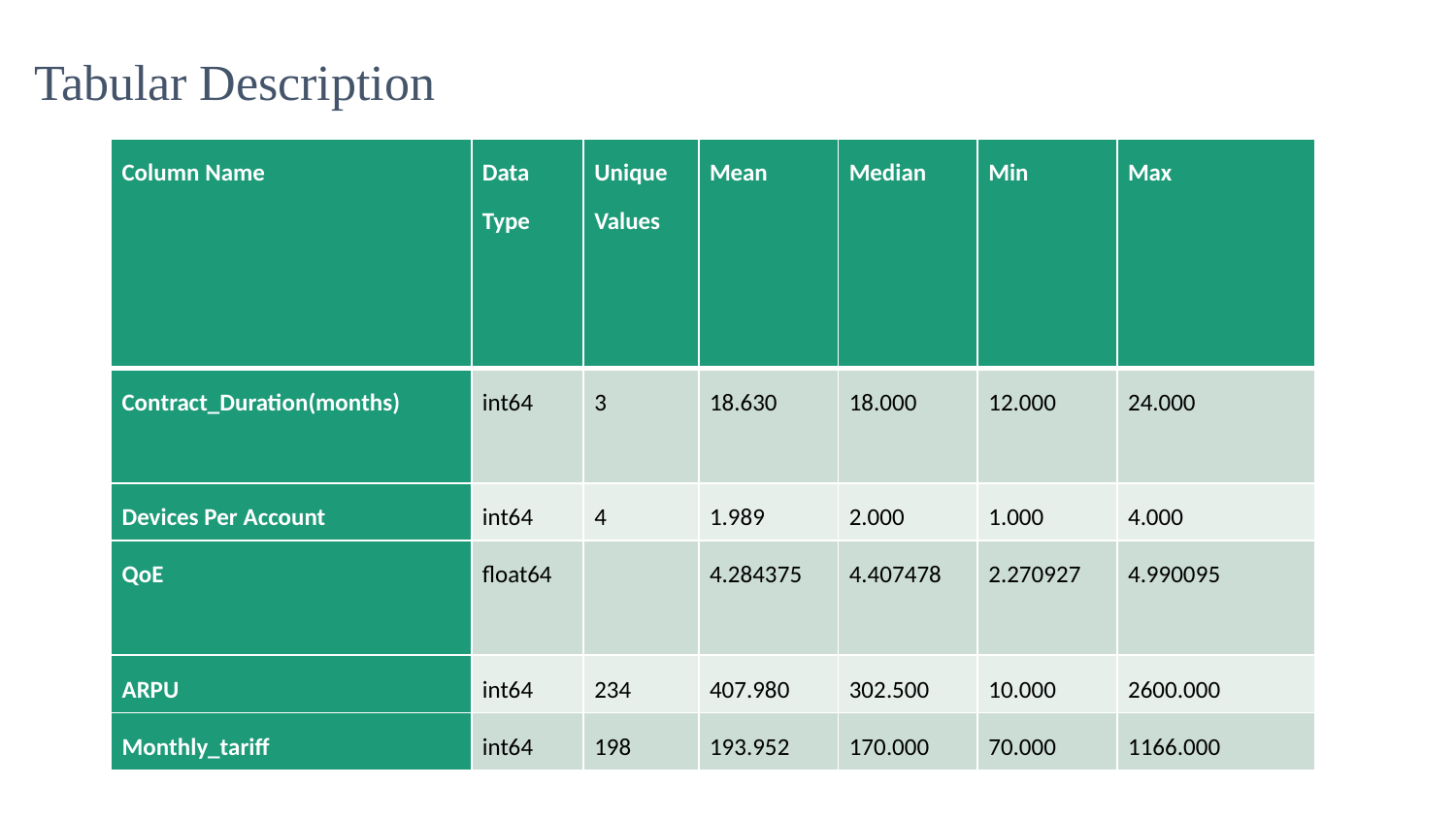

# Tabular Description
| Column Name | Data Type | Unique Values | Mean | Median | Min | Max |
| --- | --- | --- | --- | --- | --- | --- |
| Contract\_Duration(months) | int64 | 3 | 18.630 | 18.000 | 12.000 | 24.000 |
| Devices Per Account | int64 | 4 | 1.989 | 2.000 | 1.000 | 4.000 |
| QoE | float64 |  | 4.284375 | 4.407478 | 2.270927 | 4.990095 |
| ARPU | int64 | 234 | 407.980 | 302.500 | 10.000 | 2600.000 |
| Monthly\_tariff | int64 | 198 | 193.952 | 170.000 | 70.000 | 1166.000 |